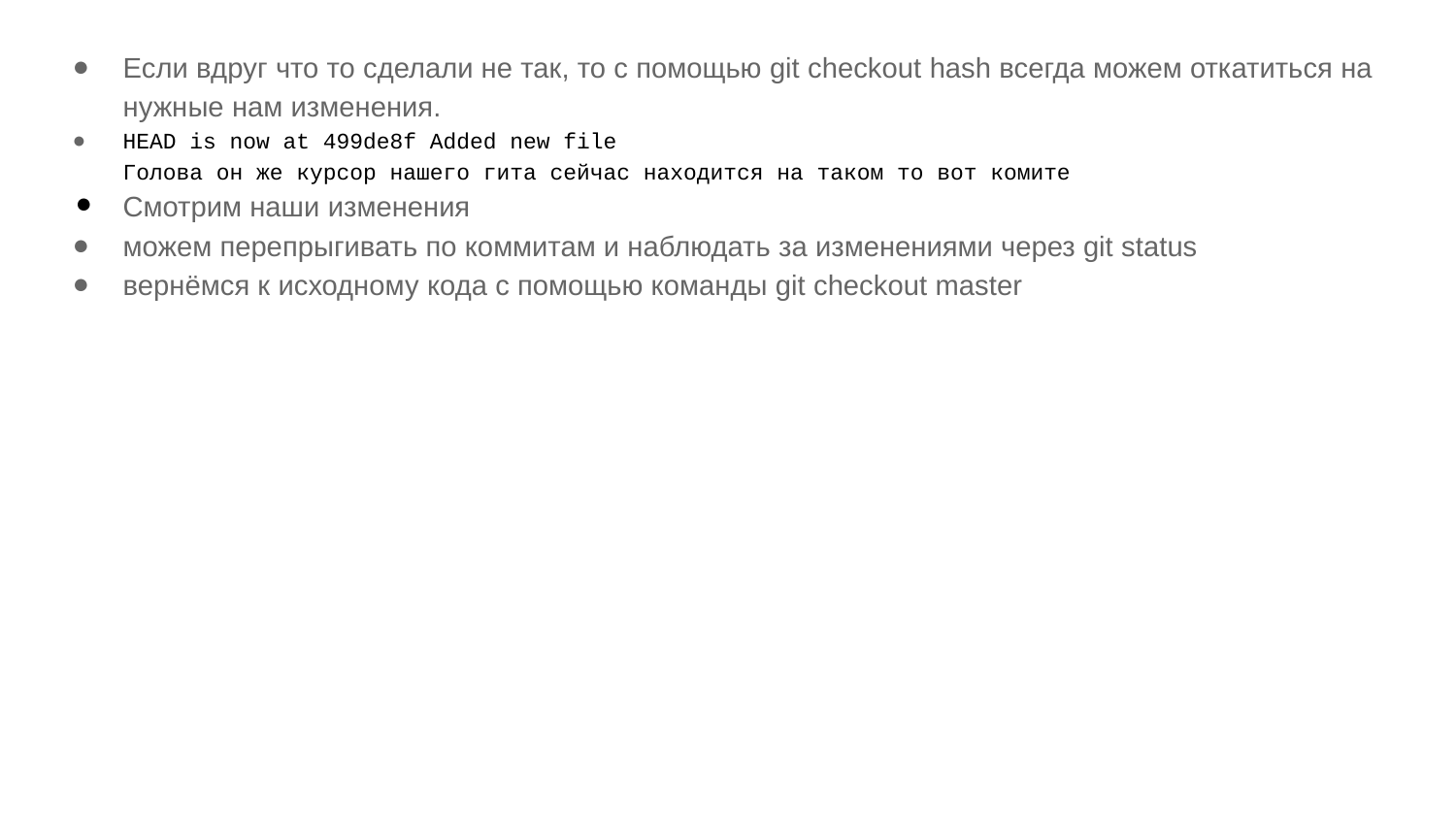

Если вдруг что то сделали не так, то с помощью git checkout hash всегда можем откатиться на нужные нам изменения.
HEAD is now at 499de8f Added new file
Голова он же курсор нашего гита сейчас находится на таком то вот комите
Смотрим наши изменения
можем перепрыгивать по коммитам и наблюдать за изменениями через git status
вернёмся к исходному кода с помощью команды git checkout master